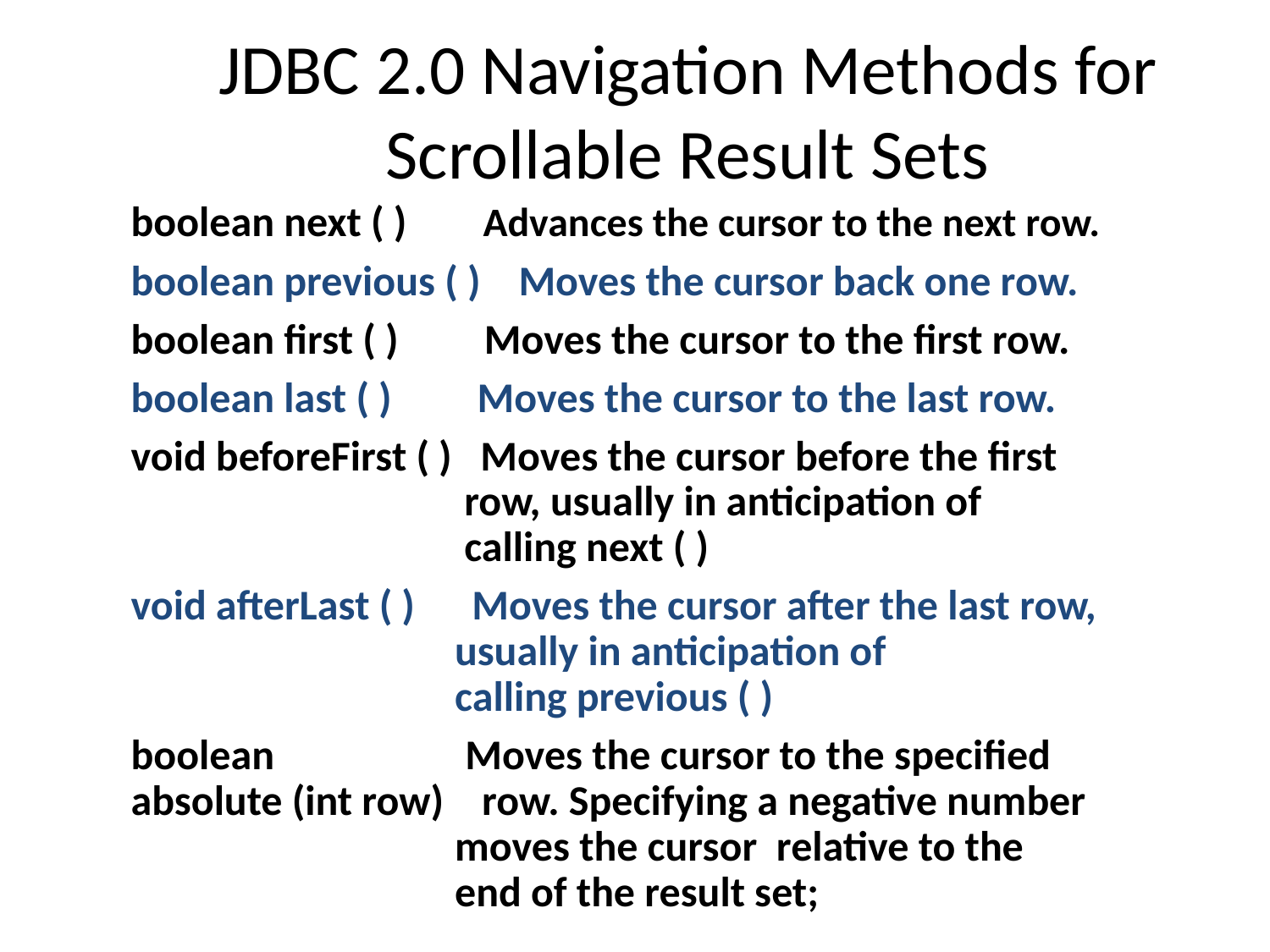

# JDBC 2.0 Navigation Methods for Scrollable Result Sets
boolean next ( )        Advances the cursor to the next row.
boolean previous ( )    Moves the cursor back one row.
boolean first ( )         Moves the cursor to the first row.
boolean last ( )         Moves the cursor to the last row.
void beforeFirst ( )   Moves the cursor before the first
                                   row, usually in anticipation of
                                   calling next ( )
void afterLast ( )      Moves the cursor after the last row,
                                  usually in anticipation of
                                  calling previous ( )
boolean                    Moves the cursor to the specified
absolute (int row)    row. Specifying a negative number
                                  moves the cursor  relative to the
                                  end of the result set;